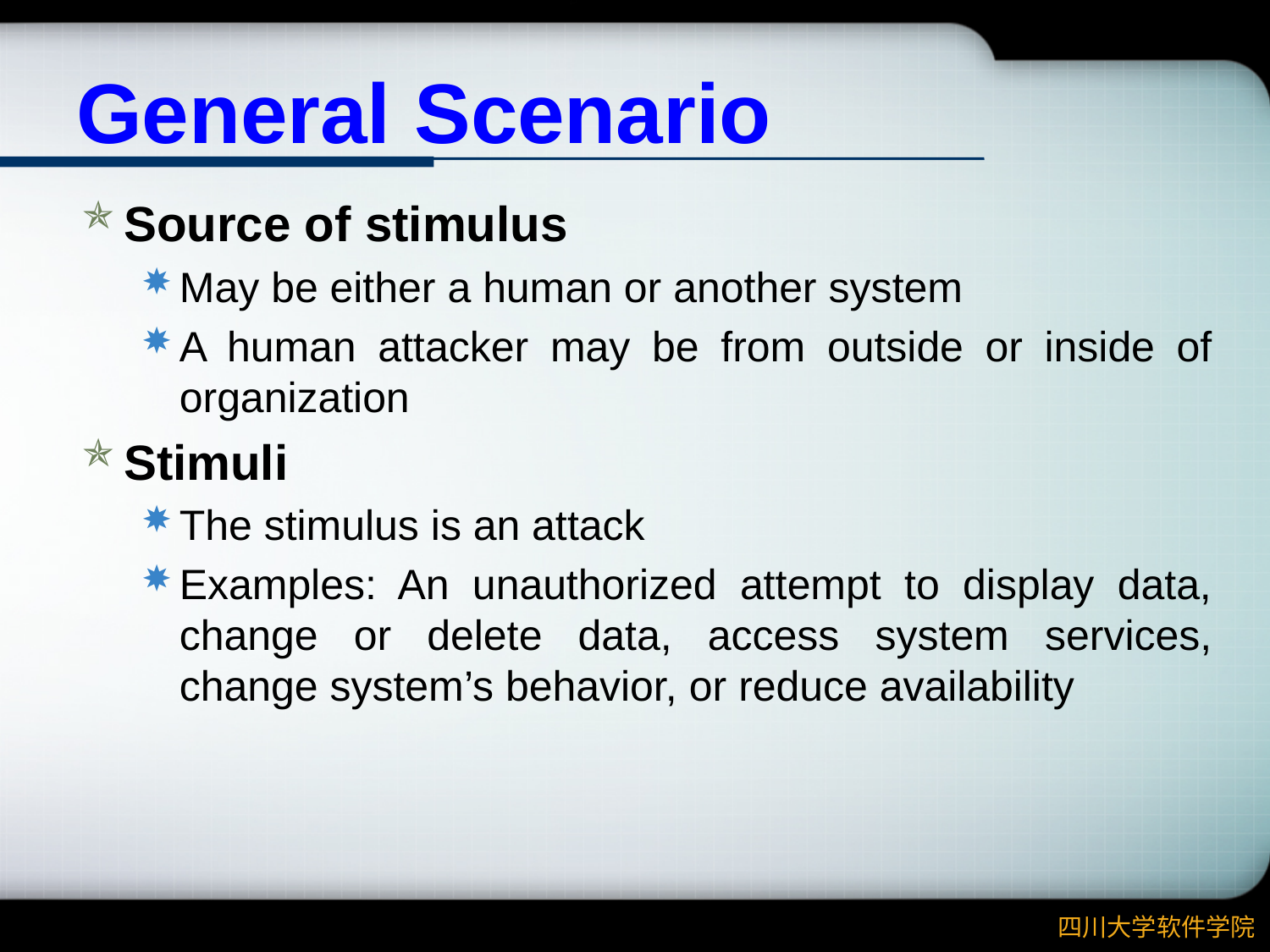

# General Scenario
Source of stimulus
May be either a human or another system
A human attacker may be from outside or inside of organization
Stimuli
The stimulus is an attack
Examples: An unauthorized attempt to display data, change or delete data, access system services, change system’s behavior, or reduce availability